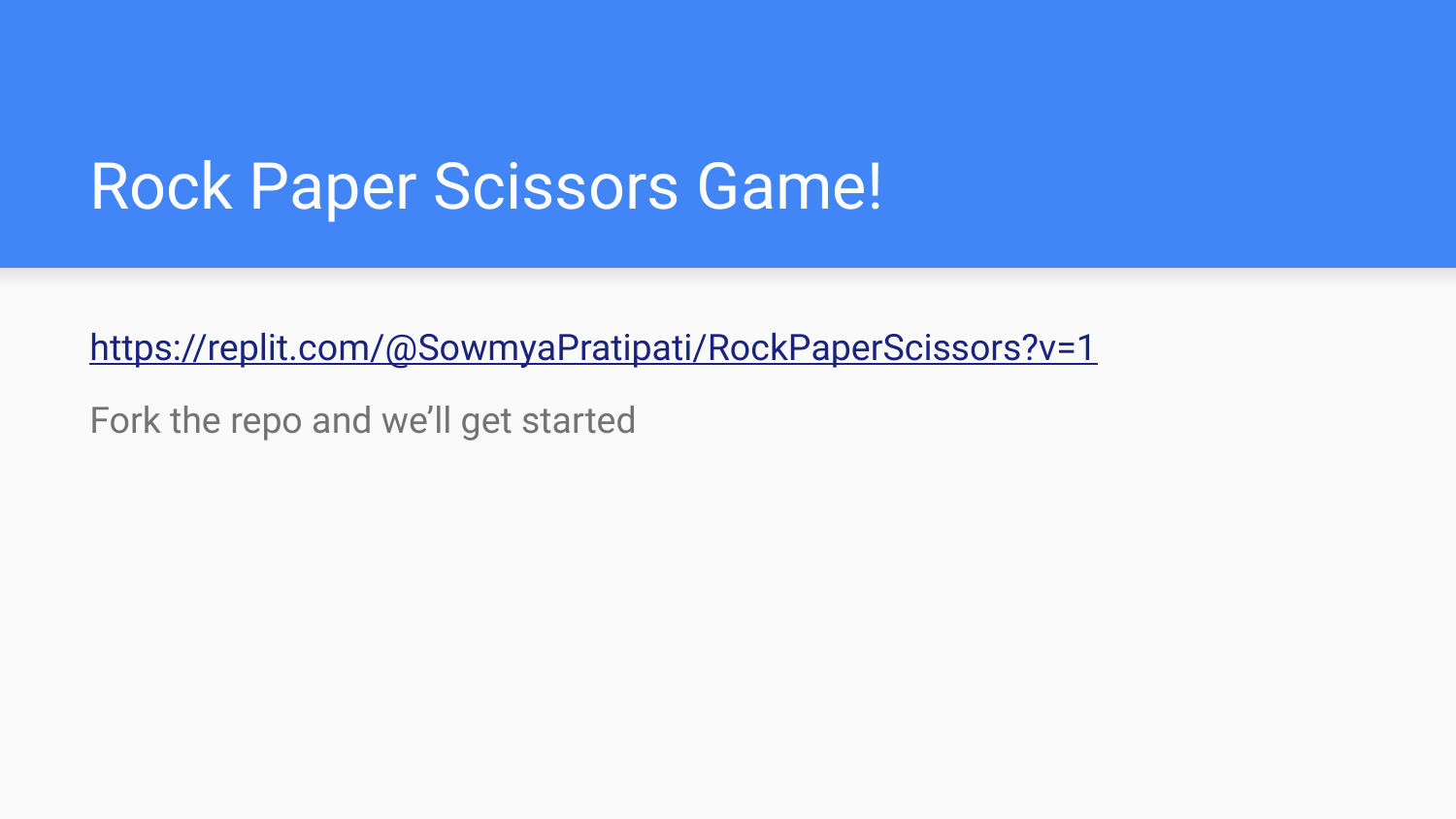

# Rock Paper Scissors Game!
https://replit.com/@SowmyaPratipati/RockPaperScissors?v=1
Fork the repo and we’ll get started